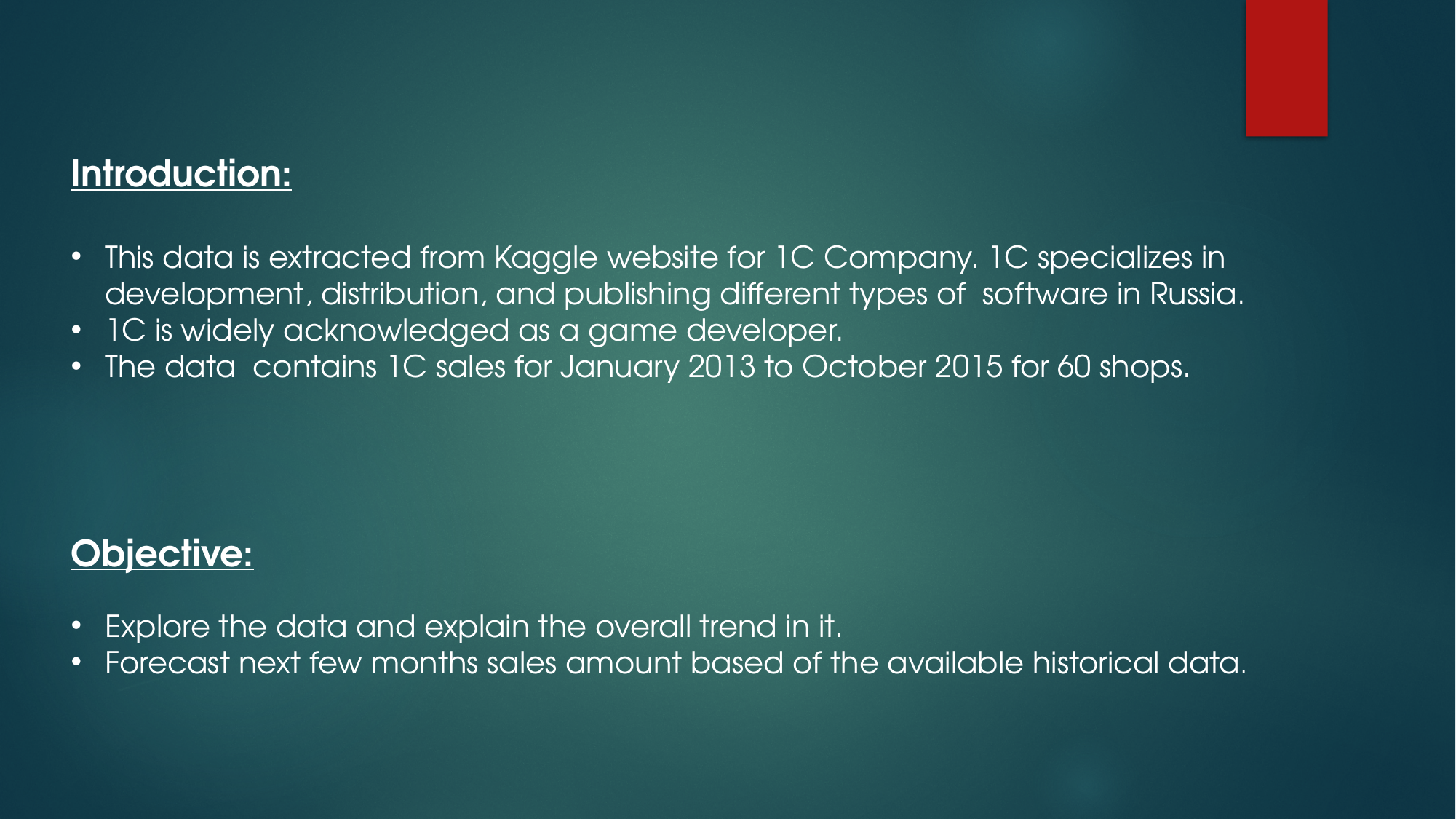

Introduction:

This data is extracted from Kaggle website for 1C Company. 1C specializes in development, distribution, and publishing different types of  software in Russia.
1C is widely acknowledged as a game developer.
The data  contains 1C sales for January 2013 to October 2015 for 60 shops.
Objective:

Explore the data and explain the overall trend in it.
Forecast next few months sales amount based of the available historical data.